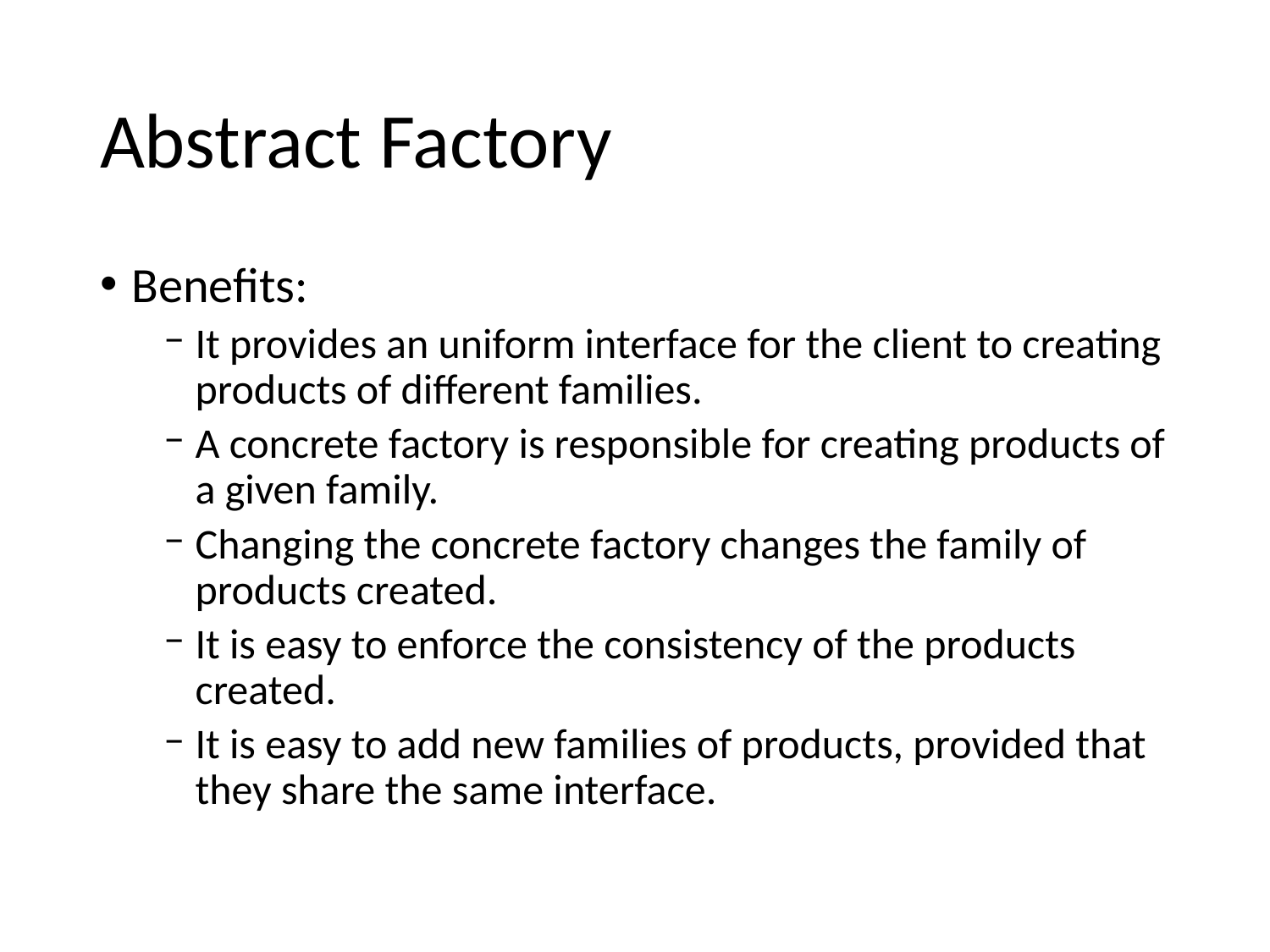

# Abstract Factory
Benefits:
It provides an uniform interface for the client to creating products of different families.
A concrete factory is responsible for creating products of a given family.
Changing the concrete factory changes the family of products created.
It is easy to enforce the consistency of the products created.
It is easy to add new families of products, provided that they share the same interface.